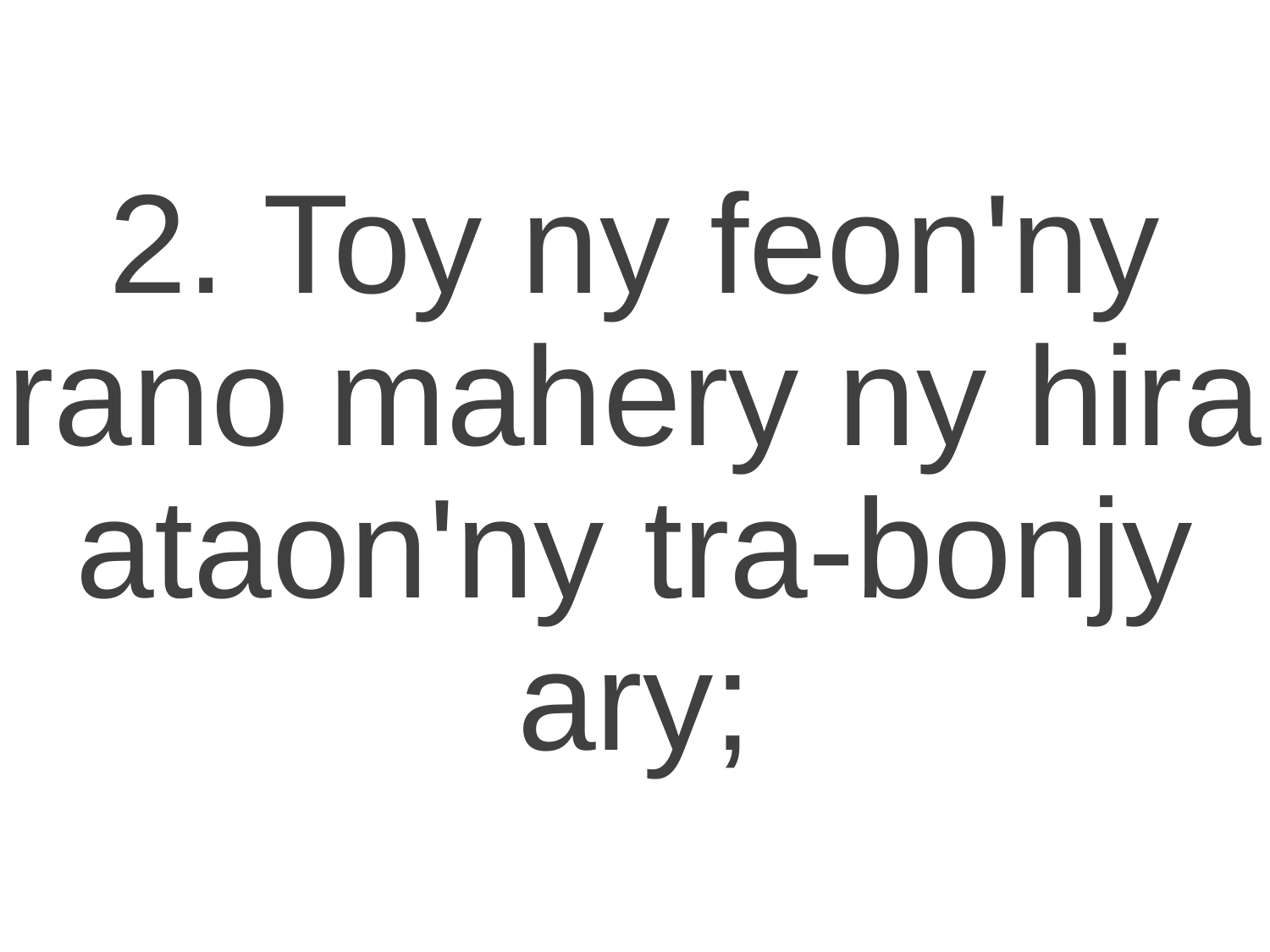

2. Toy ny feon'ny rano mahery ny hira
ataon'ny tra-bonjy ary;